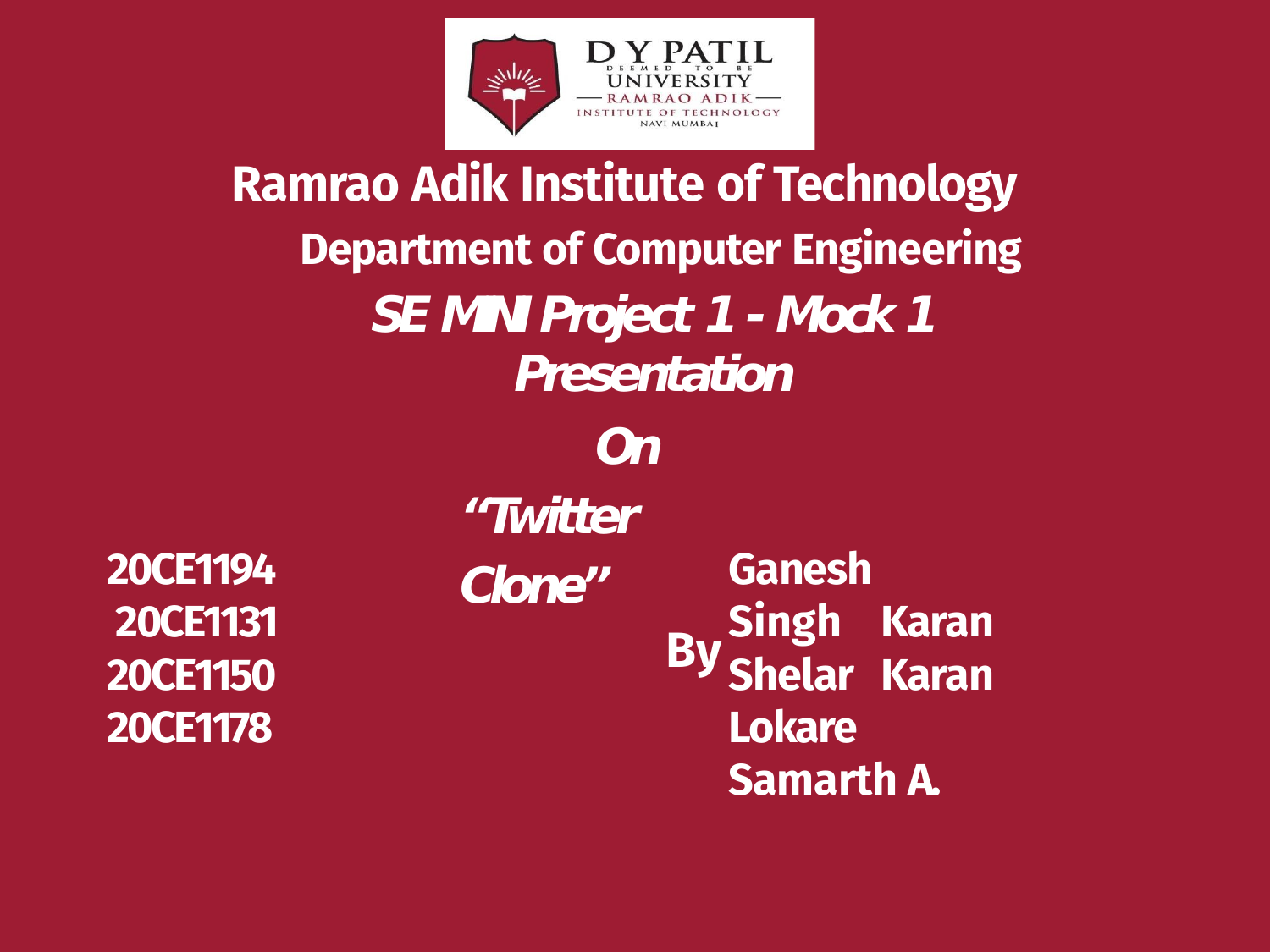

# Ramrao Adik Institute of Technology
Department of Computer Engineering
SE MINI Project 1 - Mock 1 Presentation
On  “Twitter Clone”
By
20CE1194
Ganesh Singh  Karan Shelar  Karan Lokare  Samarth A.
20CE1131
20CE1150
20CE1178